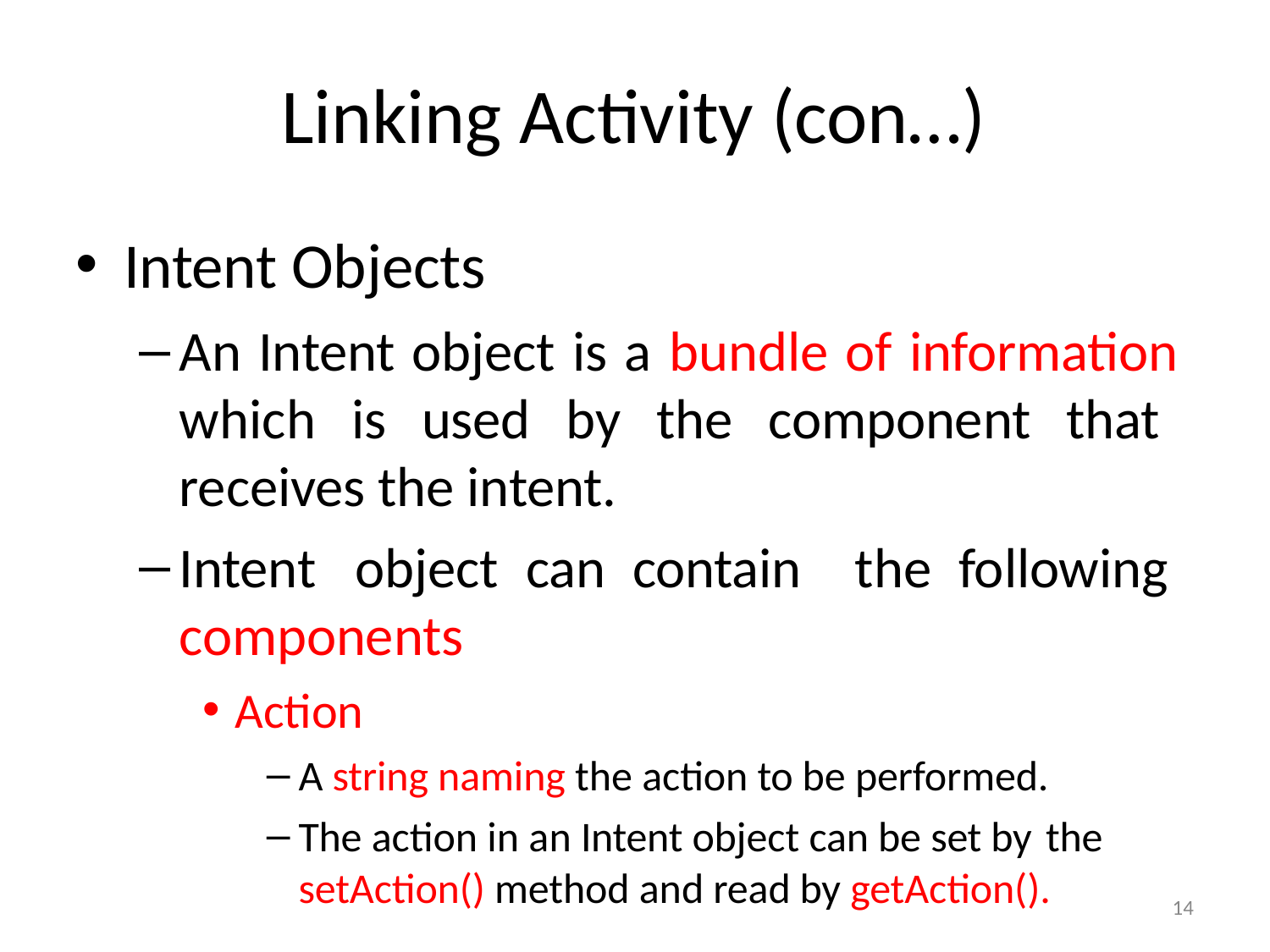

# Linking Activity (con…)
Intent Objects
An Intent object is a bundle of information  which is used by the component that  receives the intent.
Intent object can contain  the following  components
Action
A string naming the action to be performed.
The action in an Intent object can be set by the
setAction() method and read by getAction().
14